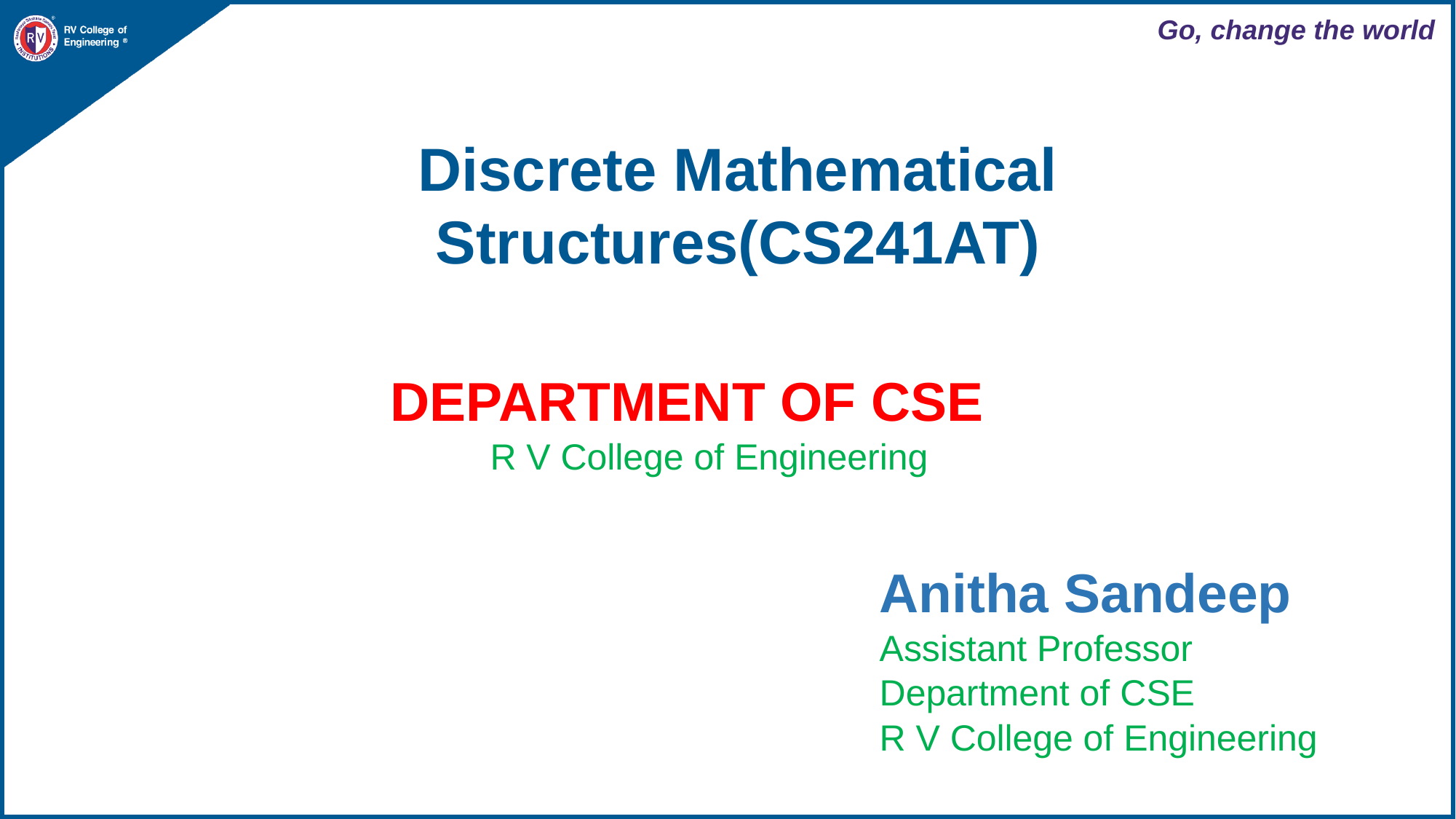

Discrete Mathematical Structures(CS241AT)
DEPARTMENT OF CSE
R V College of Engineering
Anitha Sandeep
Assistant Professor
Department of CSE
R V College of Engineering